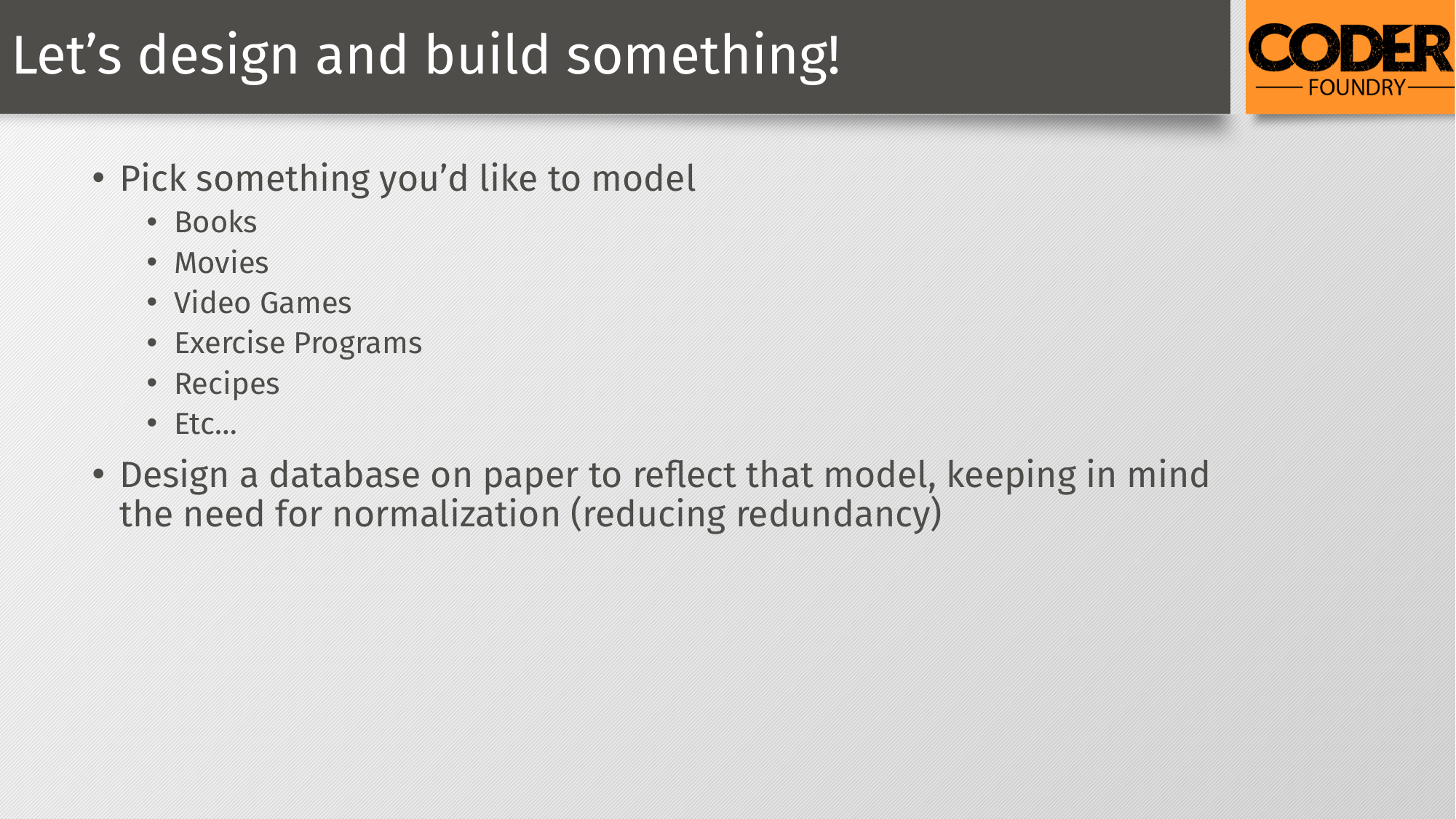

# Let’s design and build something!
Pick something you’d like to model
Books
Movies
Video Games
Exercise Programs
Recipes
Etc…
Design a database on paper to reflect that model, keeping in mind the need for normalization (reducing redundancy)